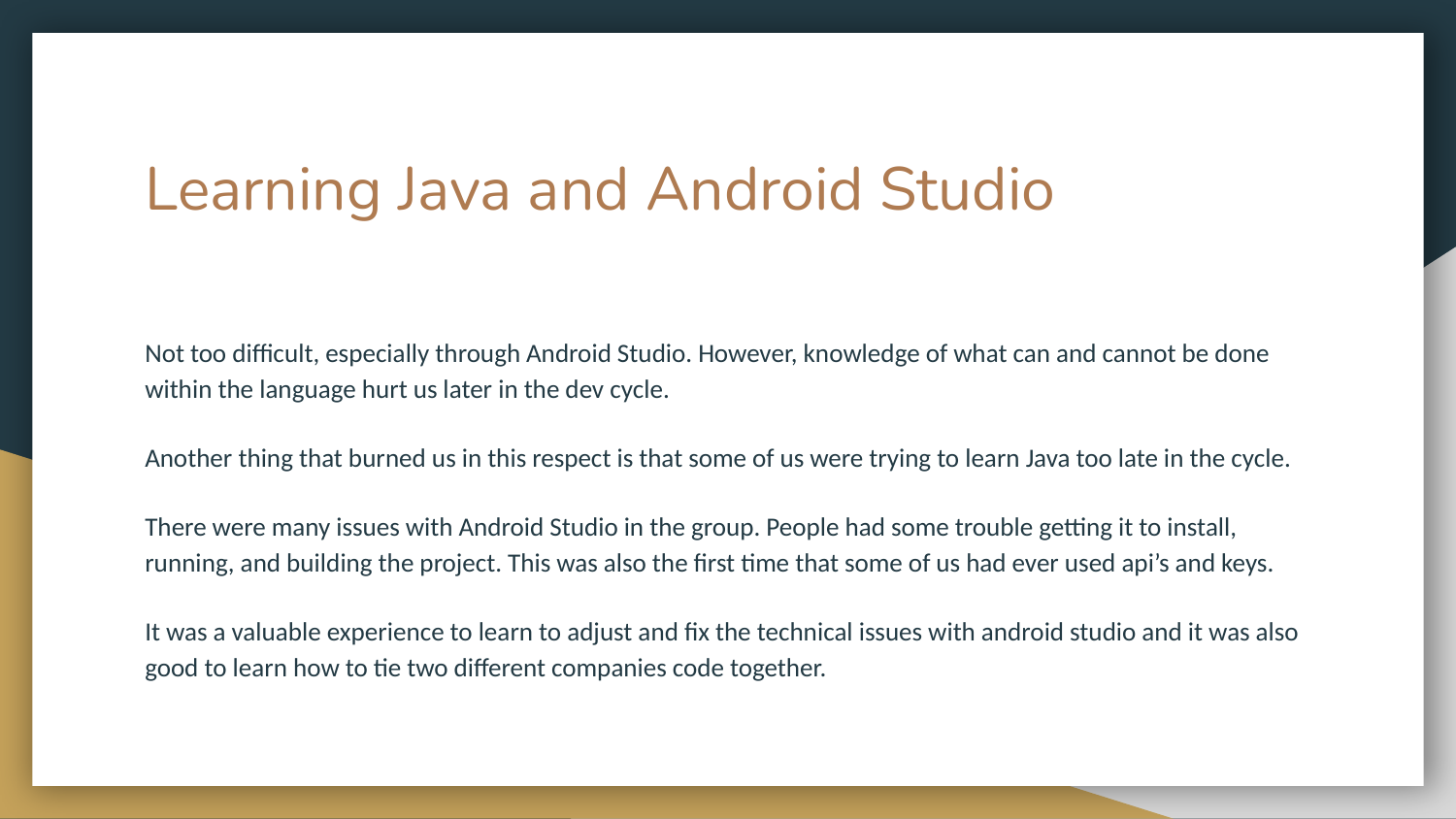

# Learning Java and Android Studio
Not too difficult, especially through Android Studio. However, knowledge of what can and cannot be done within the language hurt us later in the dev cycle.
Another thing that burned us in this respect is that some of us were trying to learn Java too late in the cycle.
There were many issues with Android Studio in the group. People had some trouble getting it to install, running, and building the project. This was also the first time that some of us had ever used api’s and keys.
It was a valuable experience to learn to adjust and fix the technical issues with android studio and it was also good to learn how to tie two different companies code together.